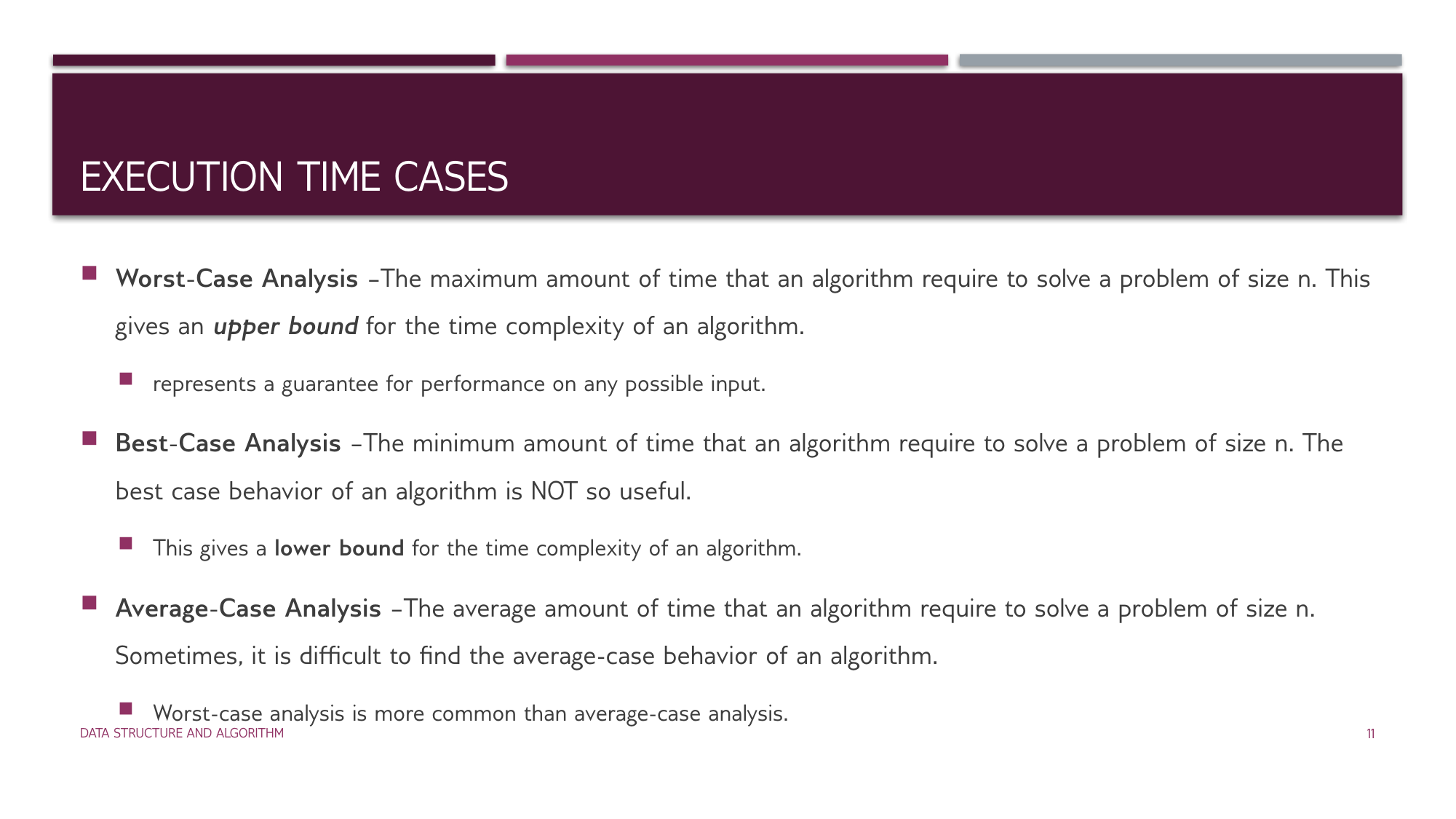

# Execution Time Cases
Worst-Case Analysis –The maximum amount of time that an algorithm require to solve a problem of size n. This gives an upper bound for the time complexity of an algorithm.
represents a guarantee for performance on any possible input.
Best-Case Analysis –The minimum amount of time that an algorithm require to solve a problem of size n. The best case behavior of an algorithm is NOT so useful.
This gives a lower bound for the time complexity of an algorithm.
Average-Case Analysis –The average amount of time that an algorithm require to solve a problem of size n. Sometimes, it is difficult to find the average-case behavior of an algorithm.
Worst-case analysis is more common than average-case analysis.
Data Structure and Algorithm
11